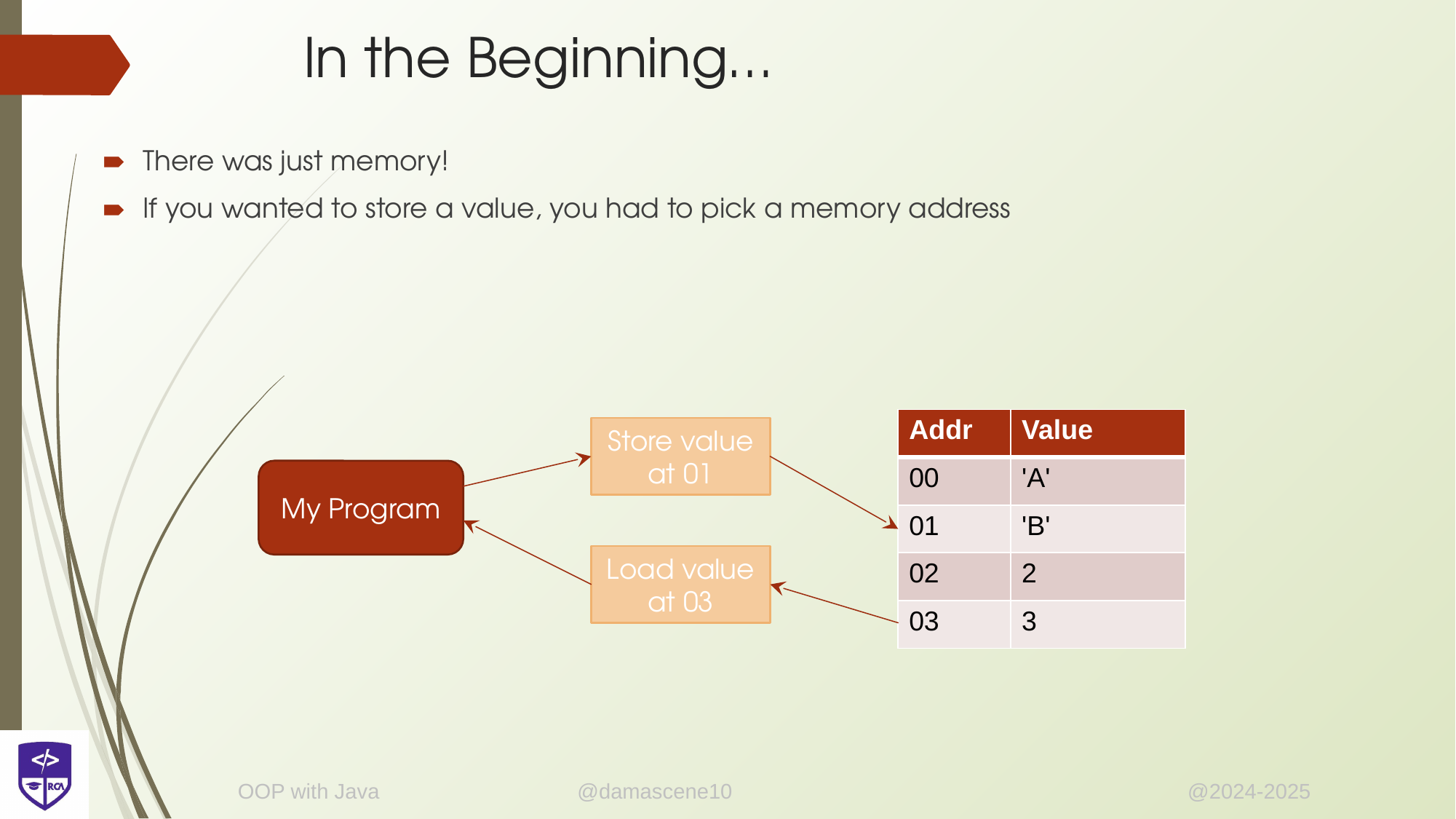

# In the Beginning…
There was just memory!
If you wanted to store a value, you had to pick a memory address
| Addr | Value |
| --- | --- |
| 00 | 'A' |
| 01 | 'B' |
| 02 | 2 |
| 03 | 3 |
Store value at 01
My Program
Load value at 03